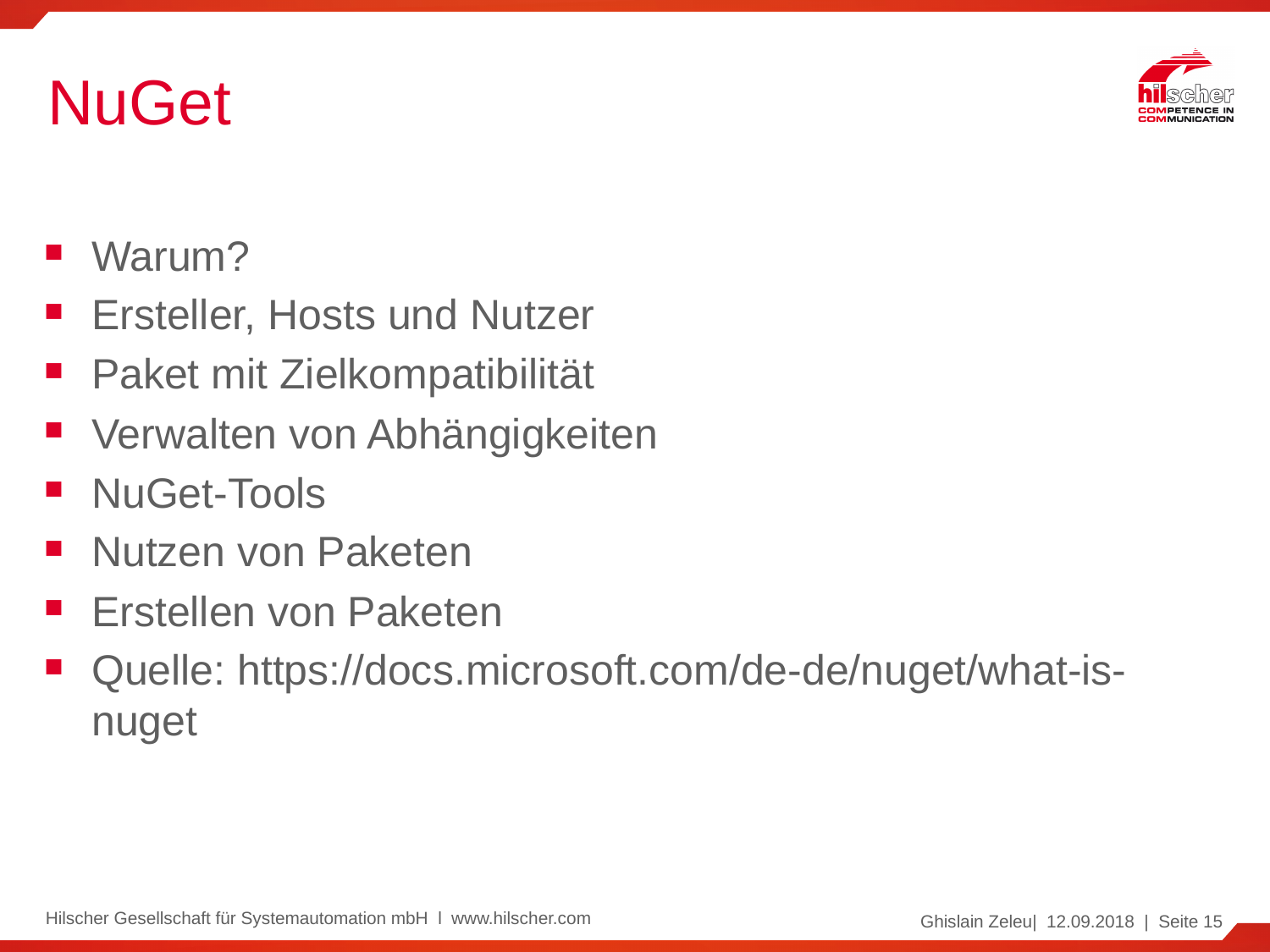

# NuGet
Warum?
Ersteller, Hosts und Nutzer
Paket mit Zielkompatibilität
Verwalten von Abhängigkeiten
NuGet-Tools
Nutzen von Paketen
Erstellen von Paketen
Quelle: https://docs.microsoft.com/de-de/nuget/what-is-nuget

Hilscher Gesellschaft für Systemautomation mbH  l  www.hilscher.com